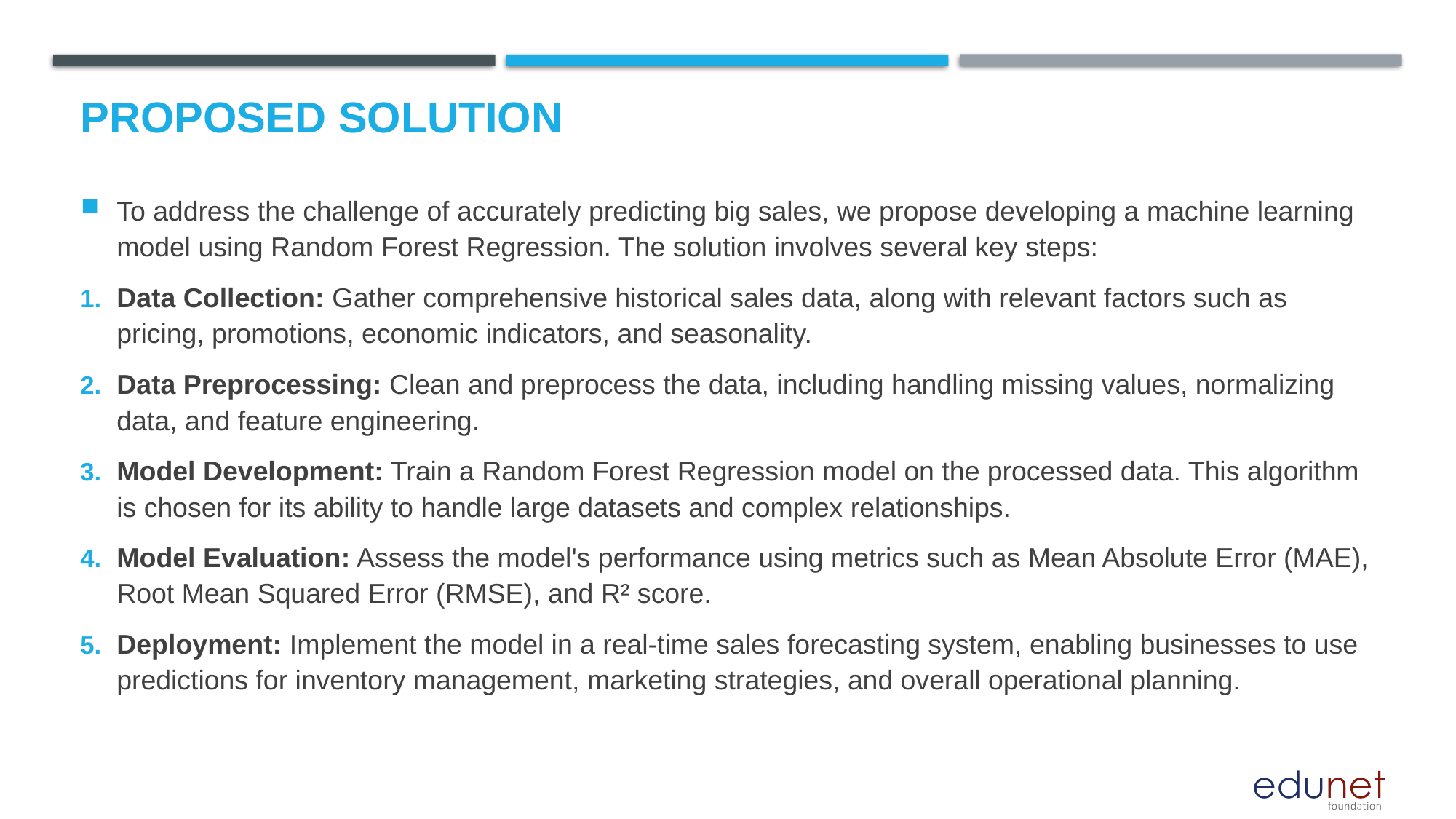

# Proposed Solution

To address the challenge of accurately predicting big sales, we propose developing a machine learning model using Random Forest Regression. The solution involves several key steps:
Data Collection: Gather comprehensive historical sales data, along with relevant factors such as pricing, promotions, economic indicators, and seasonality.
Data Preprocessing: Clean and preprocess the data, including handling missing values, normalizing data, and feature engineering.
Model Development: Train a Random Forest Regression model on the processed data. This algorithm is chosen for its ability to handle large datasets and complex relationships.
Model Evaluation: Assess the model's performance using metrics such as Mean Absolute Error (MAE), Root Mean Squared Error (RMSE), and R² score.
Deployment: Implement the model in a real-time sales forecasting system, enabling businesses to use predictions for inventory management, marketing strategies, and overall operational planning.